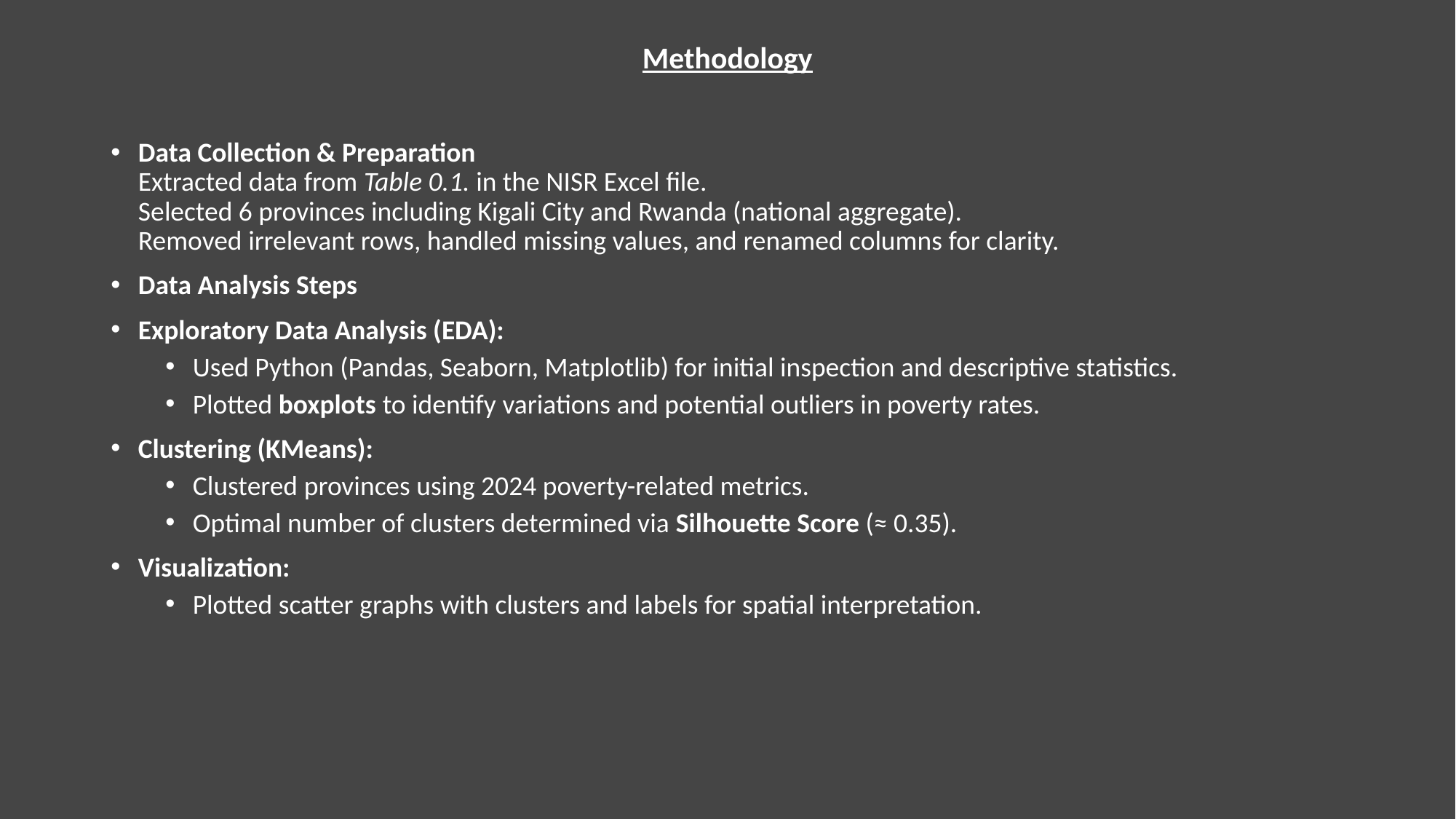

# Methodology
Data Collection & Preparation
Extracted data from Table 0.1. in the NISR Excel file.
Selected 6 provinces including Kigali City and Rwanda (national aggregate).
Removed irrelevant rows, handled missing values, and renamed columns for clarity.
Data Analysis Steps
Exploratory Data Analysis (EDA):
Used Python (Pandas, Seaborn, Matplotlib) for initial inspection and descriptive statistics.
Plotted boxplots to identify variations and potential outliers in poverty rates.
Clustering (KMeans):
Clustered provinces using 2024 poverty-related metrics.
Optimal number of clusters determined via Silhouette Score (≈ 0.35).
Visualization:
Plotted scatter graphs with clusters and labels for spatial interpretation.